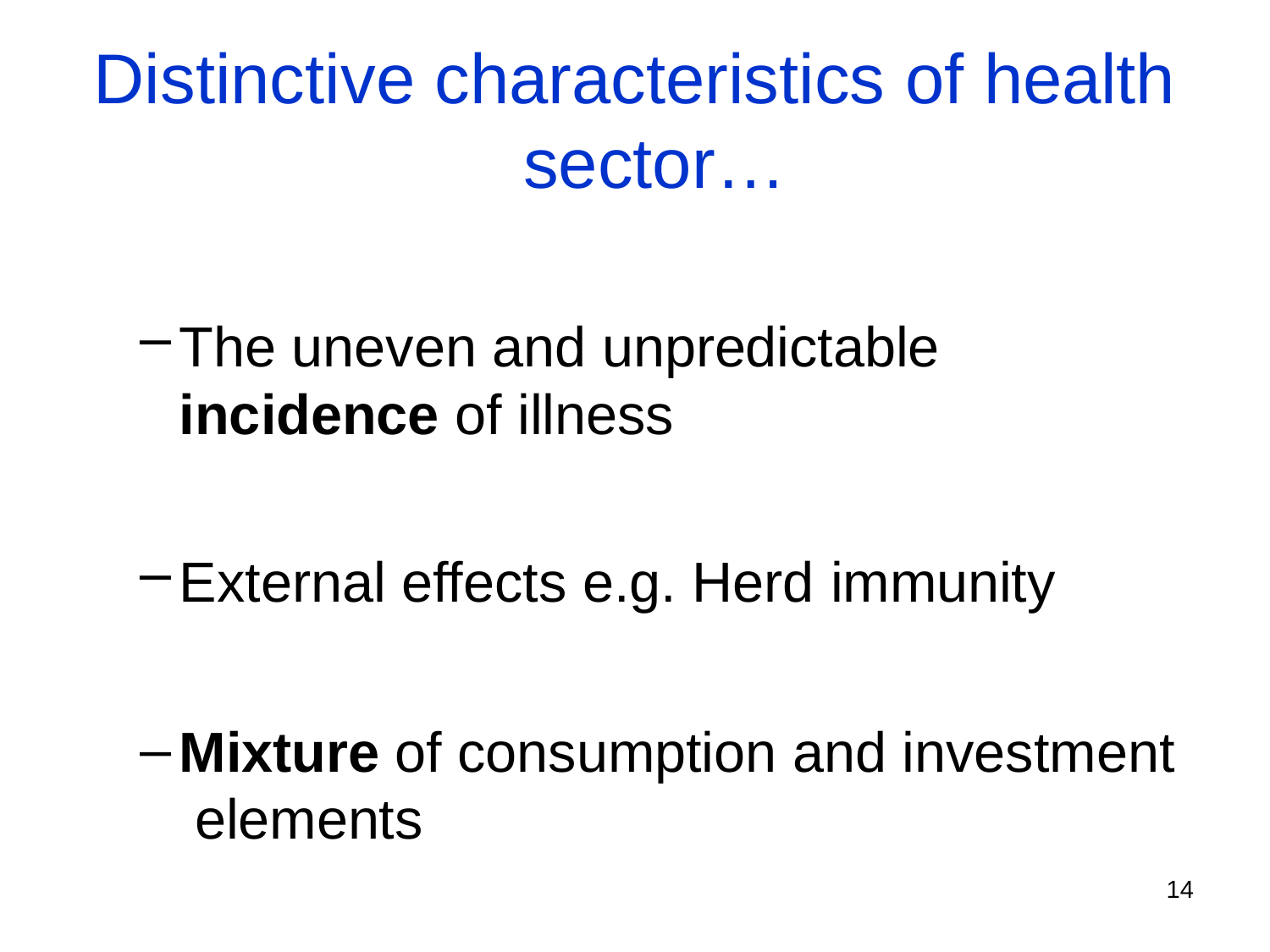

# Distinctive characteristics of health  sector…
The uneven and unpredictable
incidence of illness

External effects e.g. Herd immunity

Mixture of consumption and investment  elements
14